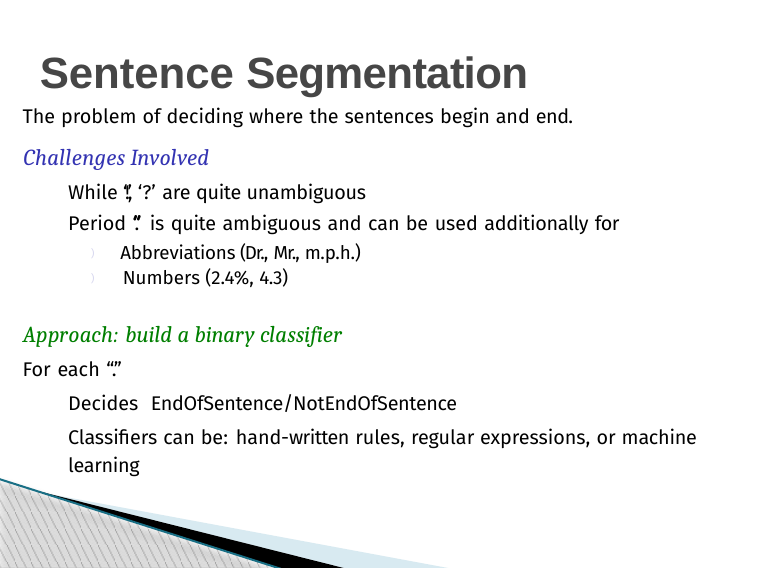

# Sentence Segmentation
The problem of deciding where the sentences begin and end.
Challenges Involved
While ‘!’, ‘?’ are quite unambiguous
Period “.” is quite ambiguous and can be used additionally for
) Abbreviations (Dr., Mr., m.p.h.)
) Numbers (2.4%, 4.3)

Approach: build a binary classifier
For each “.”
Decides EndOfSentence/NotEndOfSentence
Classifiers can be: hand-written rules, regular expressions, or machine learning
Week 1: Lecture 5
3 / 26